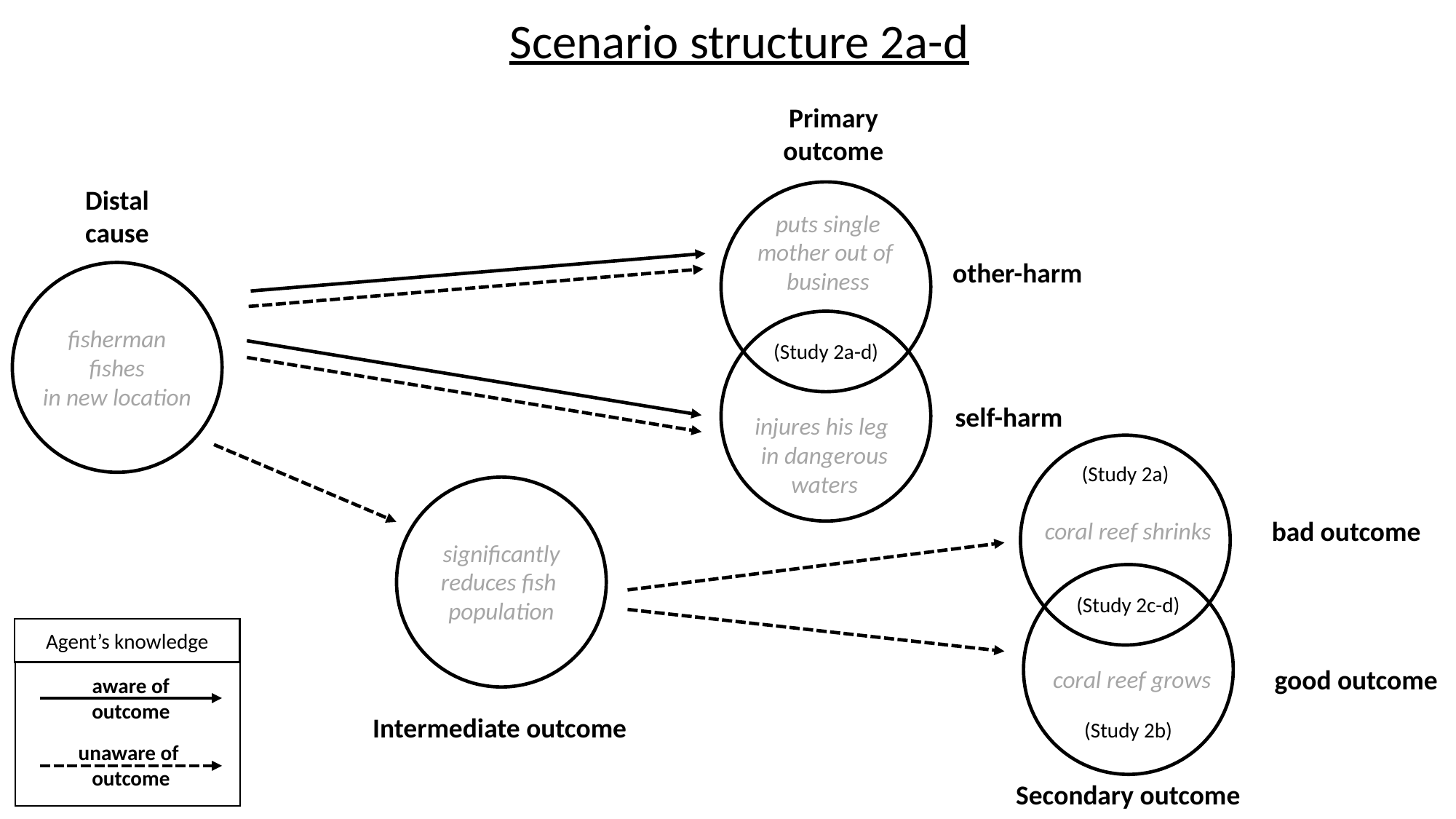

Scenario structure 2a-d
Primary
outcome
Distal
cause

puts single
mother out of
business
other-harm

fisherman
fishes
in new location
(Study 2a-d)
self-harm
injures his leg
in dangerous
waters

(Study 2a)

bad outcome
coral reef shrinks
significantly
reduces fish
population

(Study 2c-d)
Agent’s knowledge
good outcome
coral reef grows

aware of outcome
Intermediate outcome
(Study 2b)
unaware of
outcome

Secondary outcome